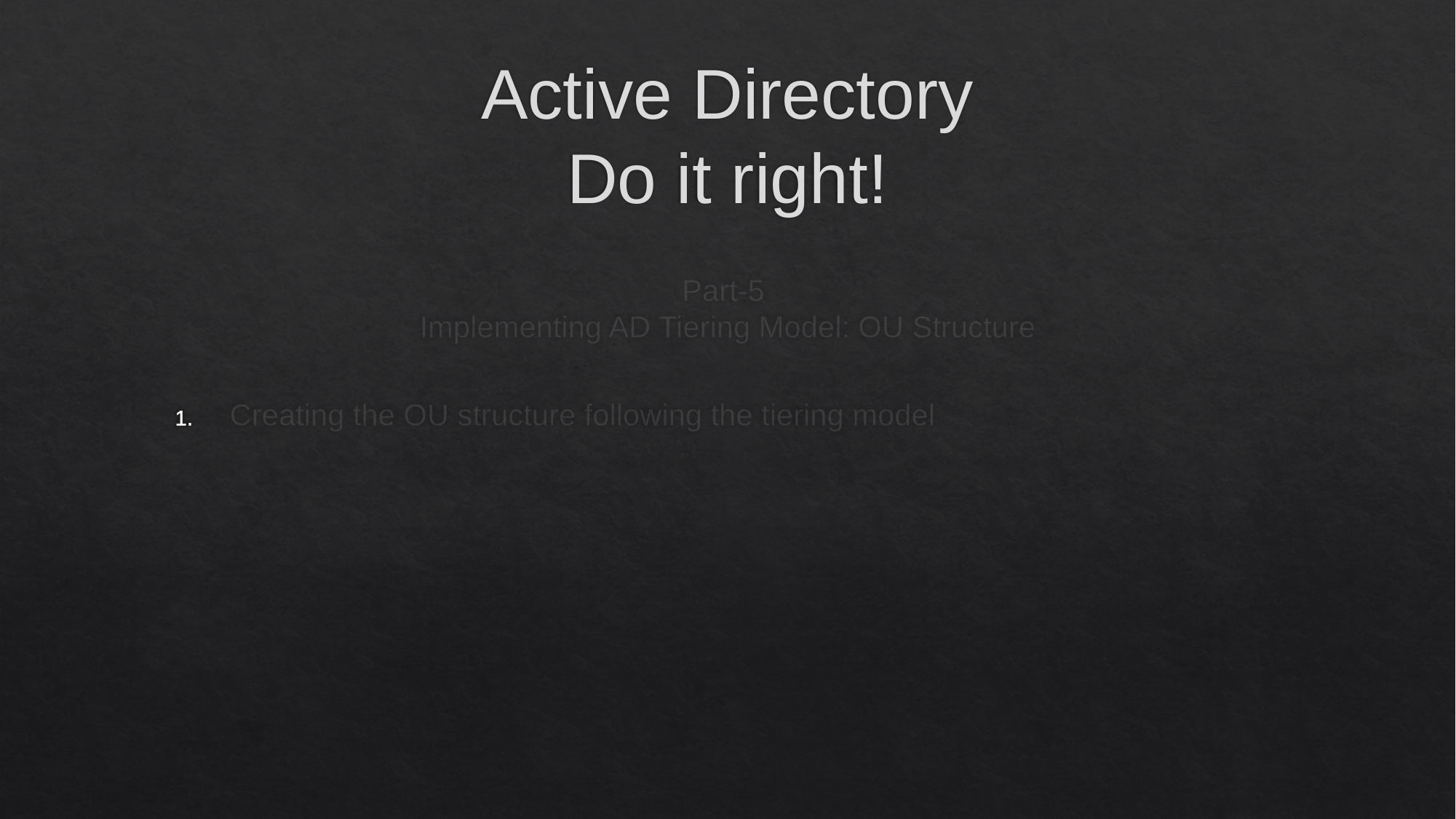

# Active Directory Do it right!
Part-5
Implementing AD Tiering Model: OU Structure
Creating the OU structure following the tiering model